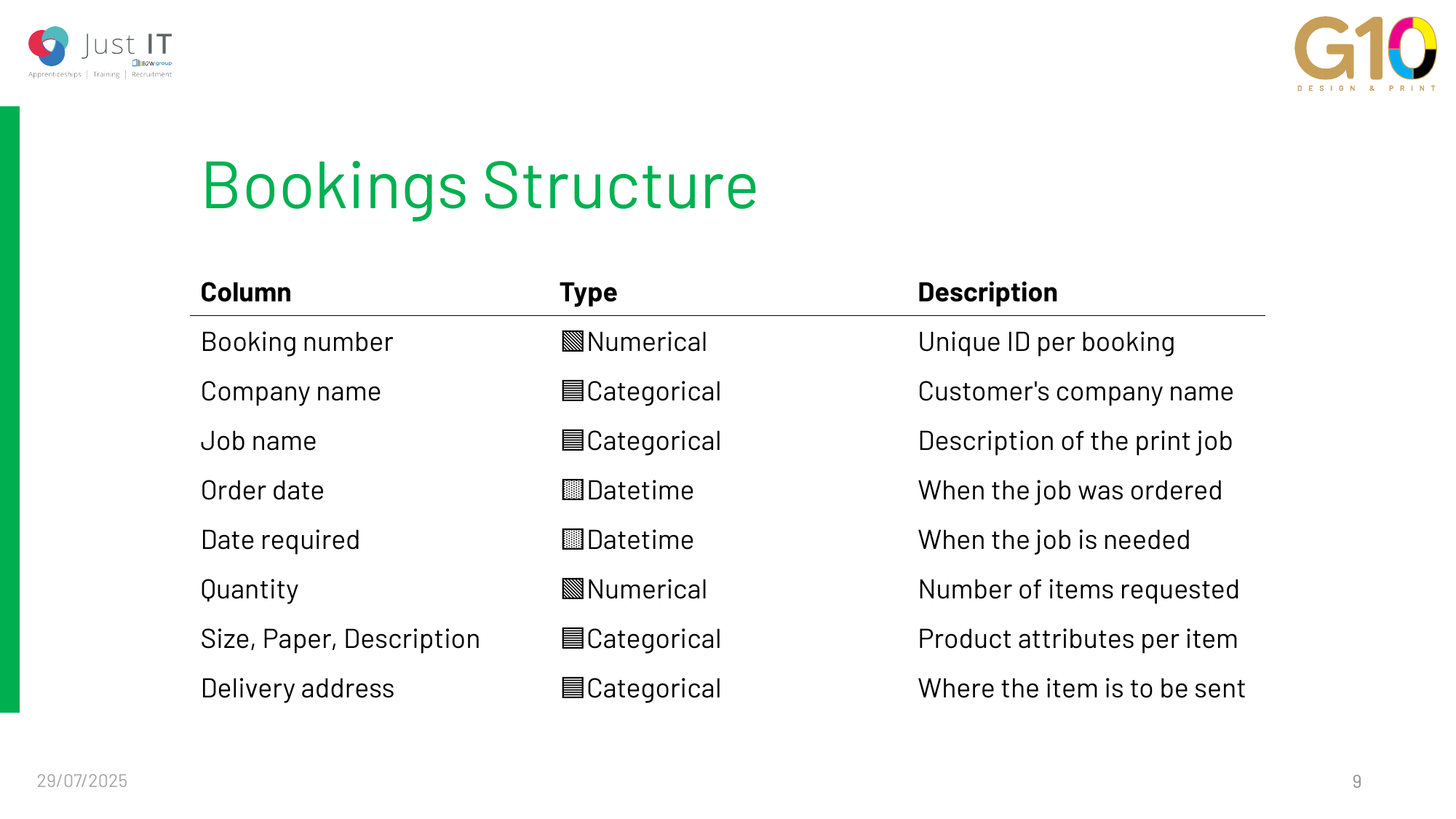

# Bookings Structure
| Column | Type | Description |
| --- | --- | --- |
| Booking number | 🟩Numerical | Unique ID per booking |
| Company name | 🟦Categorical | Customer's company name |
| Job name | 🟦Categorical | Description of the print job |
| Order date | 🟨Datetime | When the job was ordered |
| Date required | 🟨Datetime | When the job is needed |
| Quantity | 🟩Numerical | Number of items requested |
| Size, Paper, Description | 🟦Categorical | Product attributes per item |
| Delivery address | 🟦Categorical | Where the item is to be sent |
29/07/2025
9